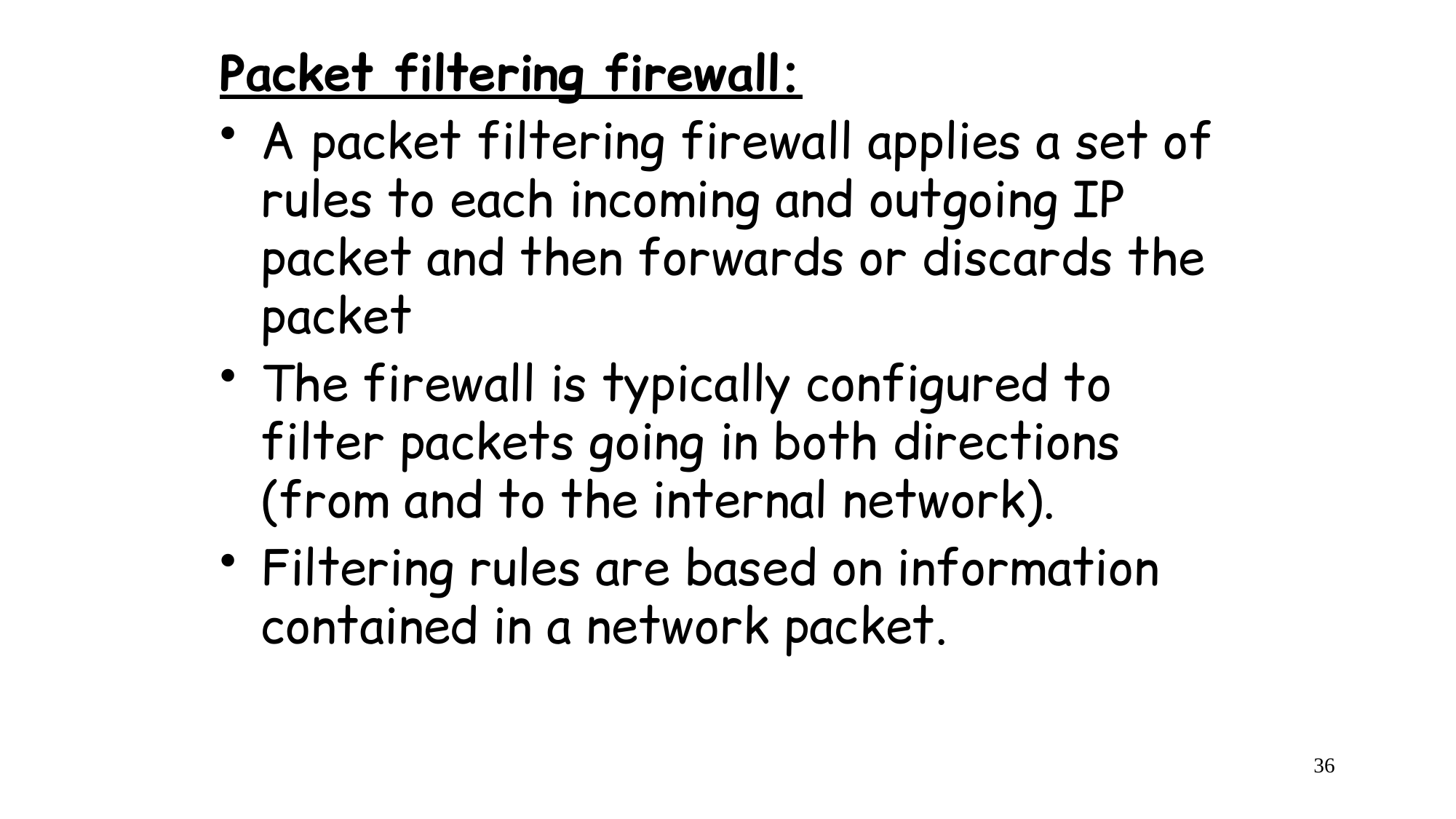

Packet filtering firewall:
A packet filtering firewall applies a set of rules to each incoming and outgoing IP packet and then forwards or discards the packet
The firewall is typically configured to filter packets going in both directions (from and to the internal network).
Filtering rules are based on information contained in a network packet.
36